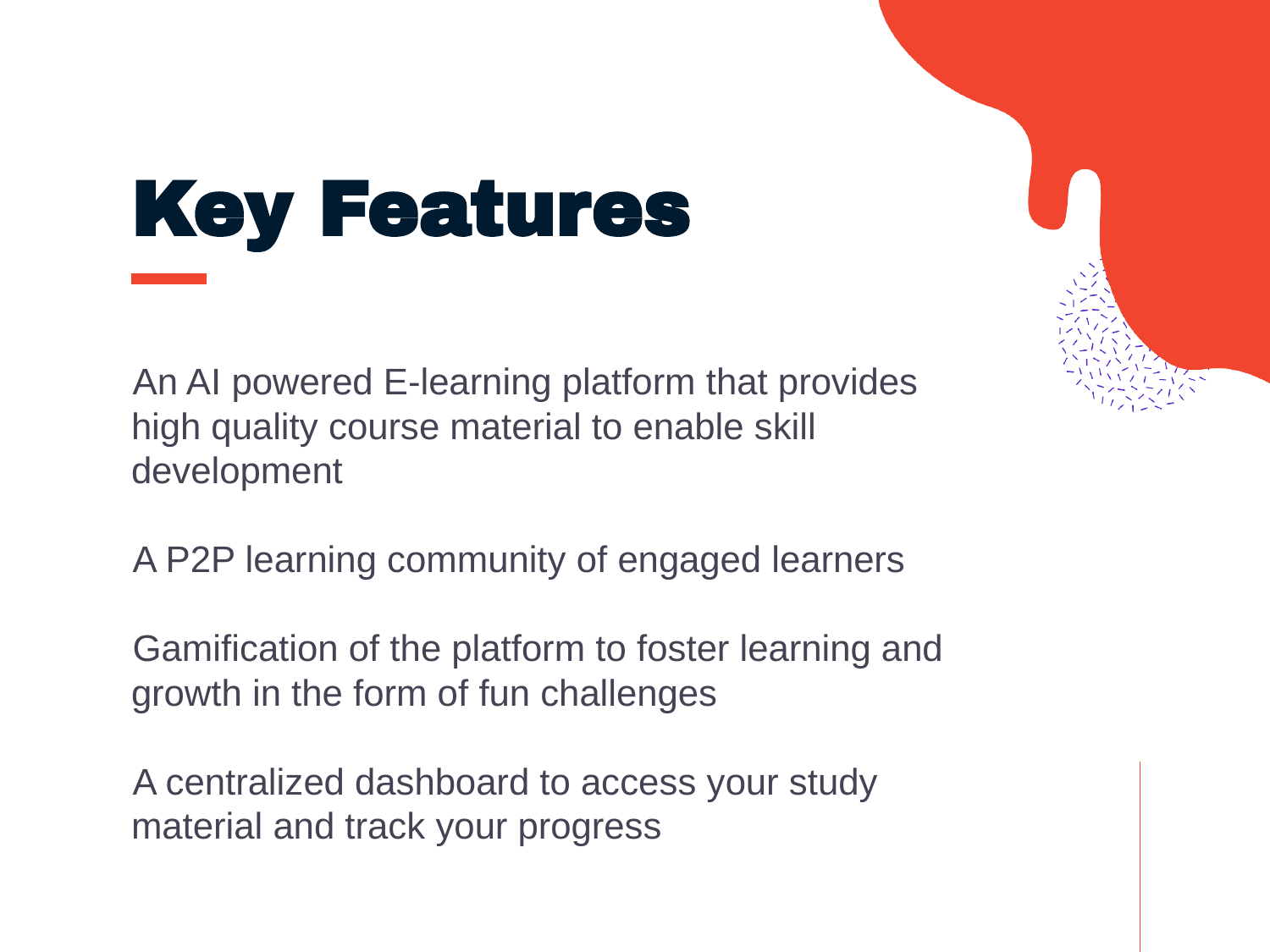

# Key Features
An AI powered E-learning platform that provides high quality course material to enable skill development

A P2P learning community of engaged learners

Gamification of the platform to foster learning and growth in the form of fun challenges

A centralized dashboard to access your study material and track your progress